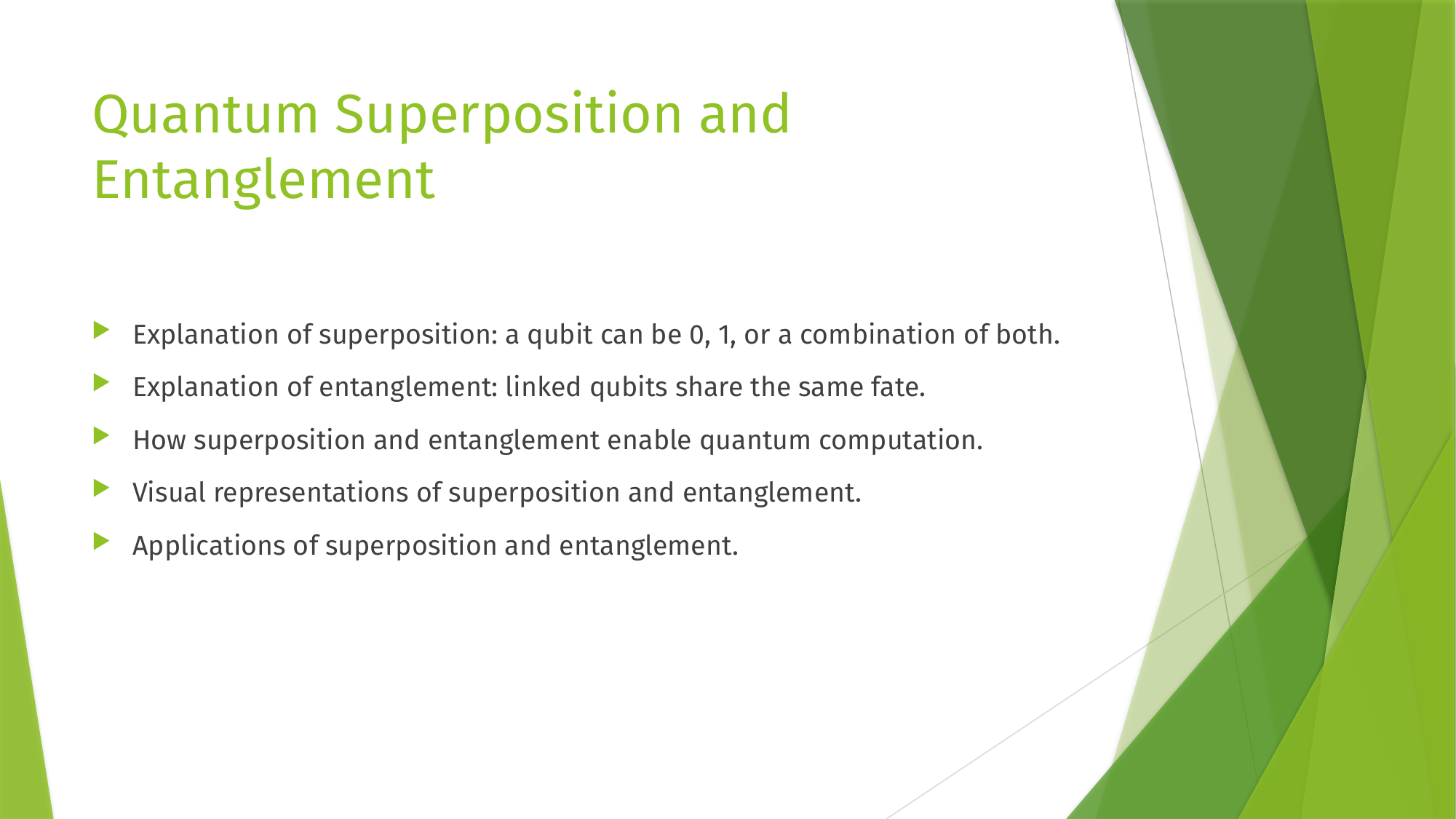

# Quantum Superposition and Entanglement

Explanation of superposition: a qubit can be 0, 1, or a combination of both.
Explanation of entanglement: linked qubits share the same fate.
How superposition and entanglement enable quantum computation.
Visual representations of superposition and entanglement.
Applications of superposition and entanglement.